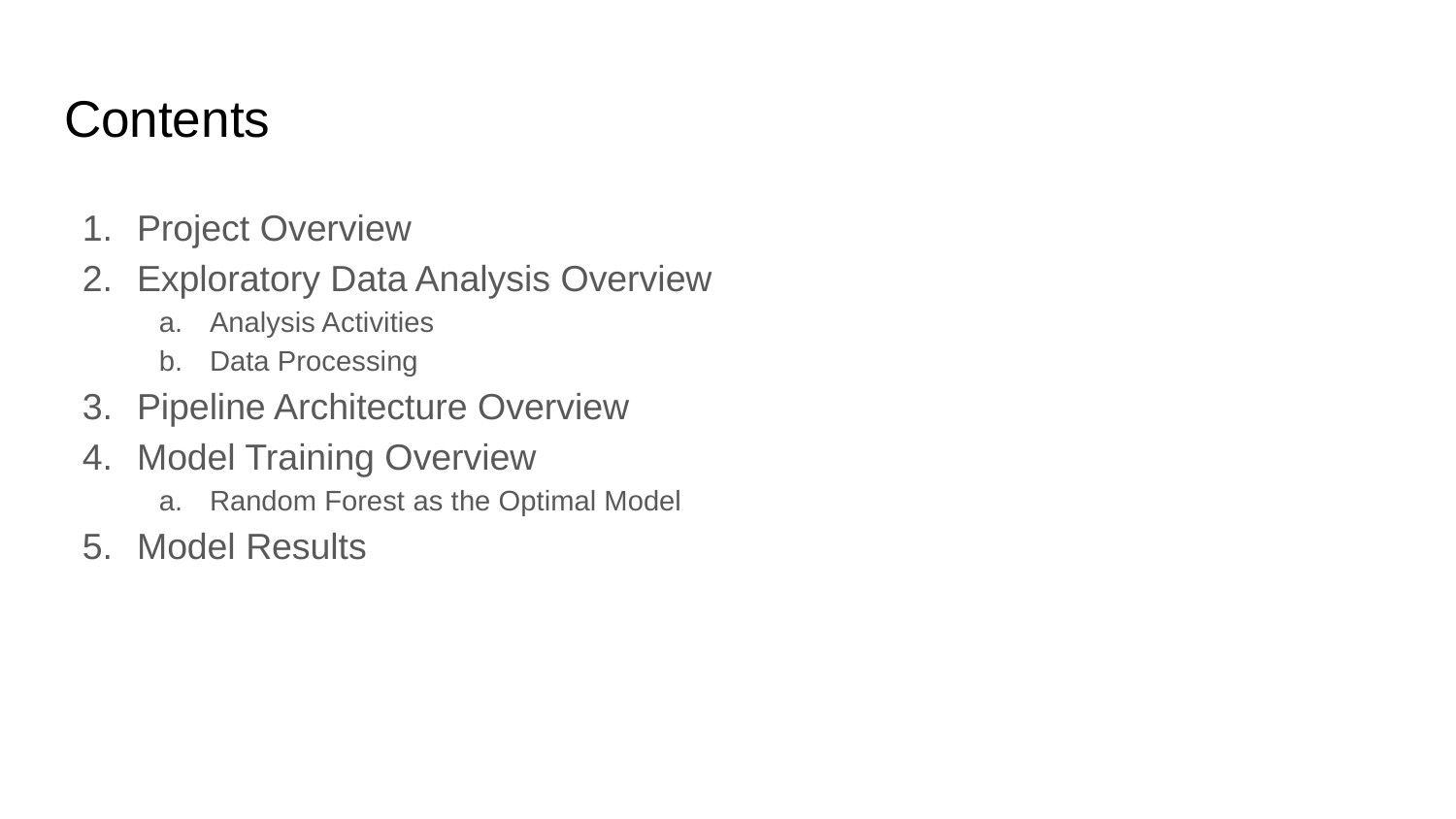

# Contents
Project Overview
Exploratory Data Analysis Overview
Analysis Activities
Data Processing
Pipeline Architecture Overview
Model Training Overview
Random Forest as the Optimal Model
Model Results